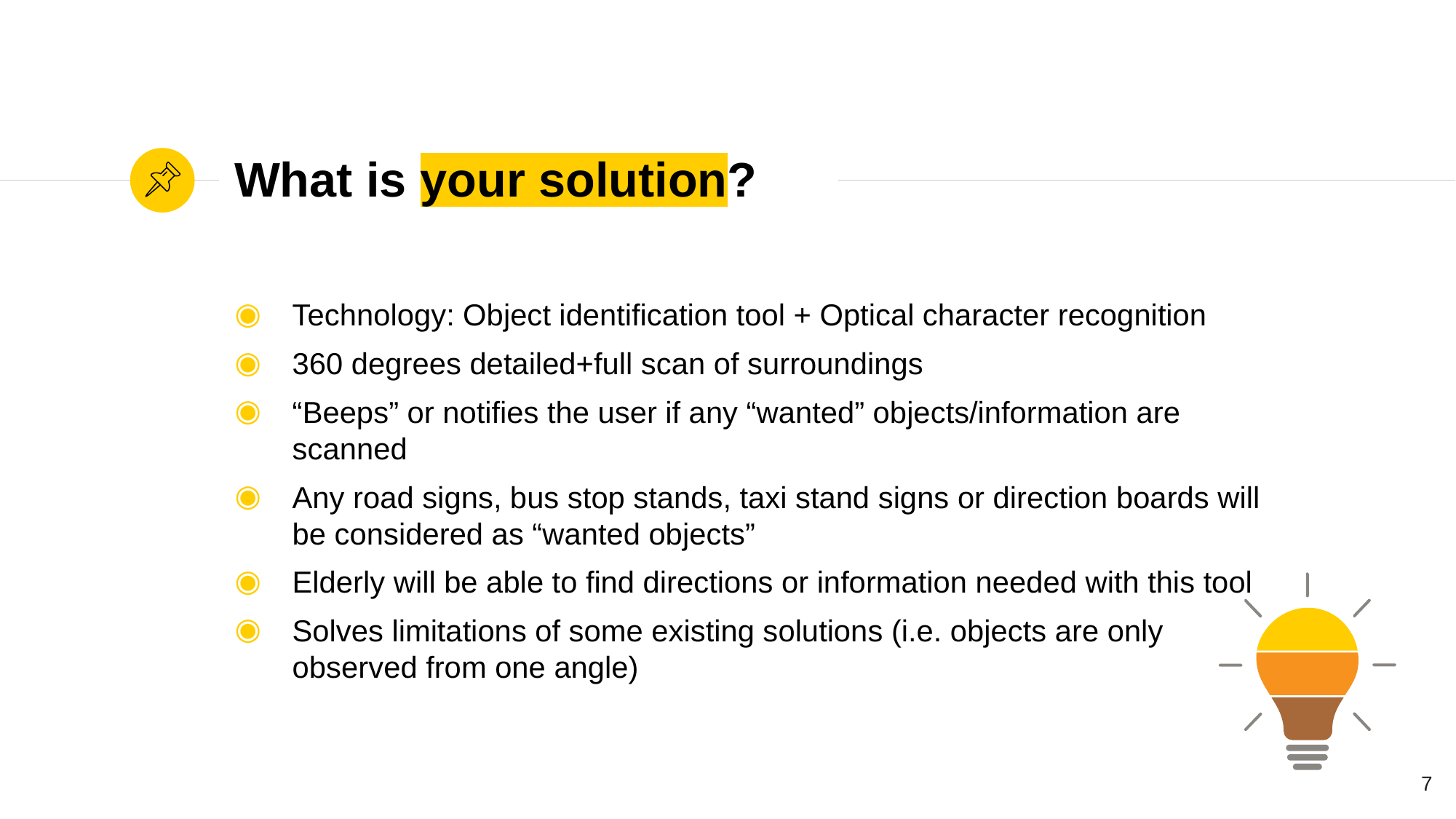

# What is your solution?

Technology: Object identification tool + Optical character recognition
360 degrees detailed+full scan of surroundings
“Beeps” or notifies the user if any “wanted” objects/information are scanned
Any road signs, bus stop stands, taxi stand signs or direction boards will be considered as “wanted objects”
Elderly will be able to find directions or information needed with this tool
Solves limitations of some existing solutions (i.e. objects are only observed from one angle)

7